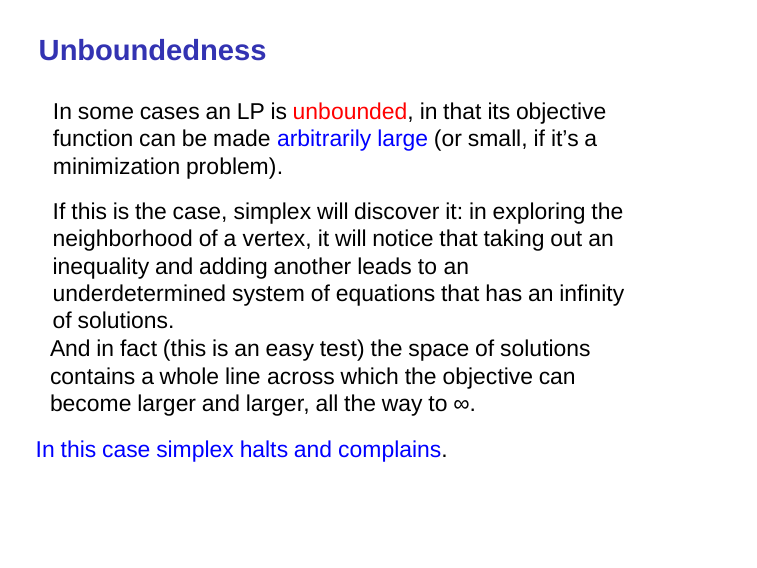

Unboundedness
In some cases an LP is unbounded, in that its objective function can be made arbitrarily large (or small, if it’s a minimization problem).
If this is the case, simplex will discover it: in exploring the neighborhood of a vertex, it will notice that taking out an inequality and adding another leads to an underdetermined system of equations that has an inﬁnity of solutions.
And in fact (this is an easy test) the space of solutions contains a whole line across which the objective can become larger and larger, all the way to ∞.
In this case simplex halts and complains.